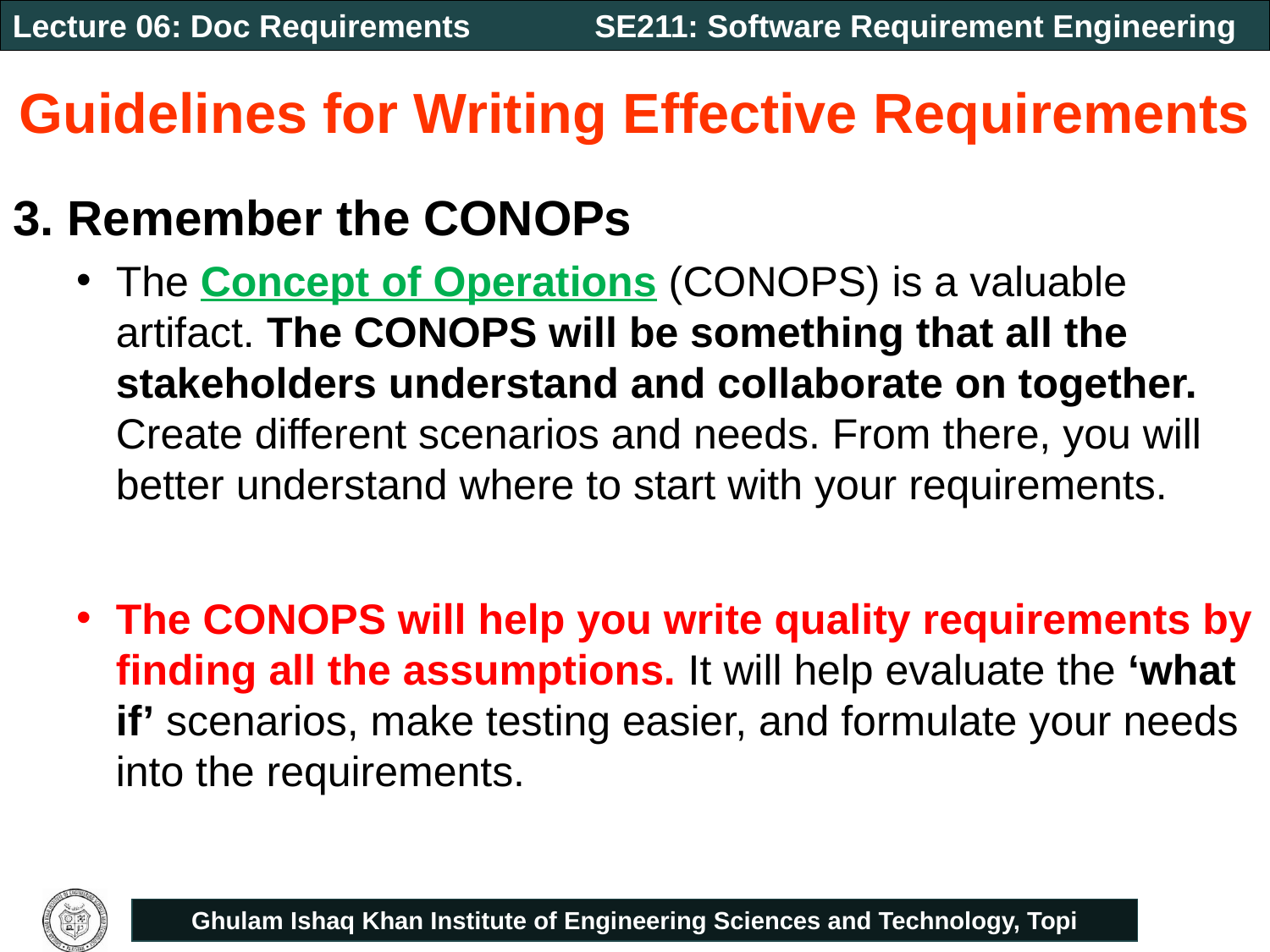

# Guidelines for Writing Effective Requirements
3. Remember the CONOPs
The Concept of Operations (CONOPS) is a valuable artifact. The CONOPS will be something that all the stakeholders understand and collaborate on together. Create different scenarios and needs. From there, you will better understand where to start with your requirements.

The CONOPS will help you write quality requirements by finding all the assumptions. It will help evaluate the ‘what if’ scenarios, make testing easier, and formulate your needs into the requirements.